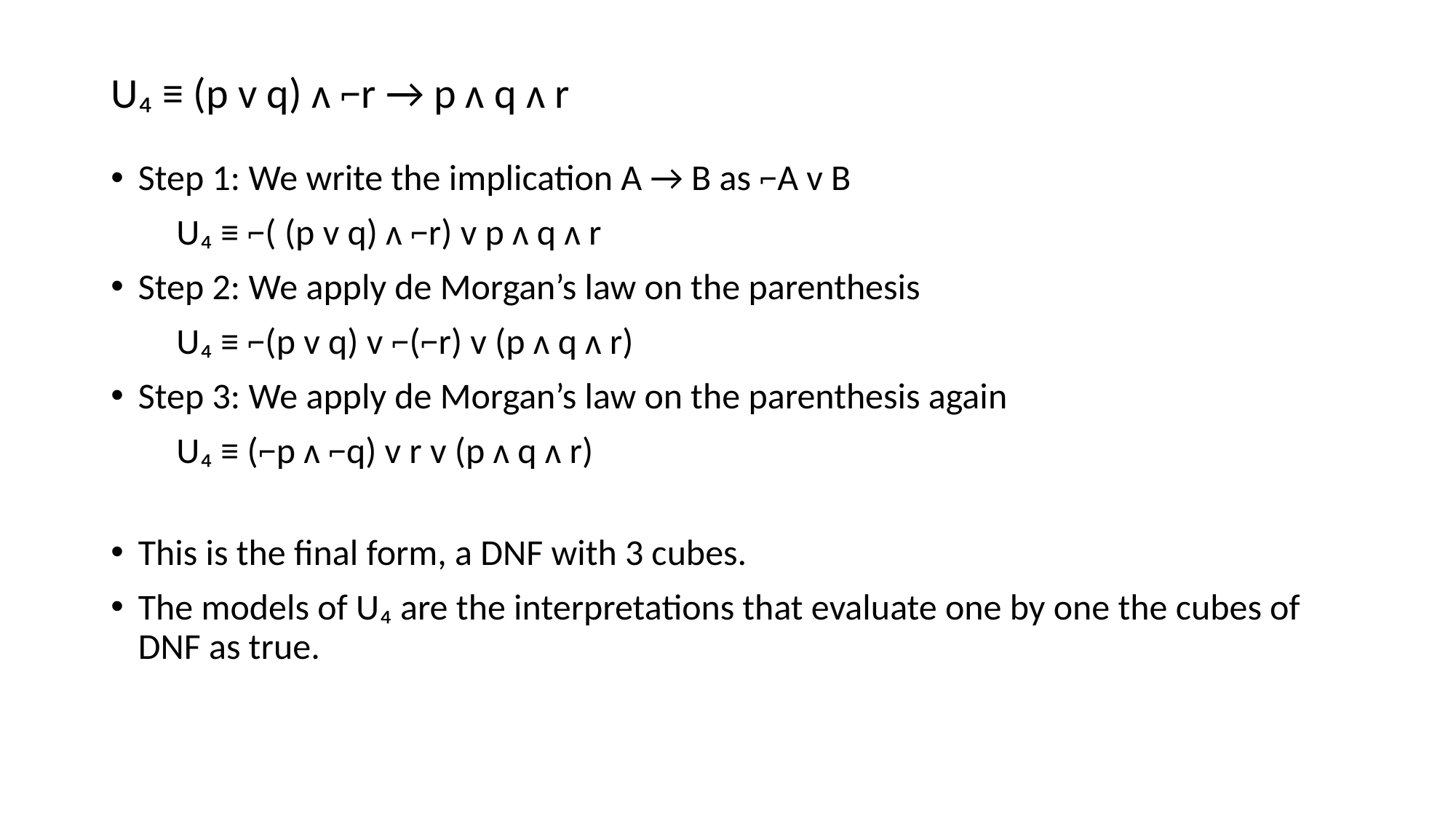

# U₄ ≡ (p v q) ʌ ⌐r → p ʌ q ʌ r
Step 1: We write the implication A → B as ⌐A v B
        U₄ ≡ ⌐( (p v q) ʌ ⌐r) v p ʌ q ʌ r
Step 2: We apply de Morgan’s law on the parenthesis
        U₄ ≡ ⌐(p v q) v ⌐(⌐r) v (p ʌ q ʌ r)
Step 3: We apply de Morgan’s law on the parenthesis again
        U₄ ≡ (⌐p ʌ ⌐q) v r v (p ʌ q ʌ r)

This is the final form, a DNF with 3 cubes.
The models of U₄ are the interpretations that evaluate one by one the cubes of DNF as true.